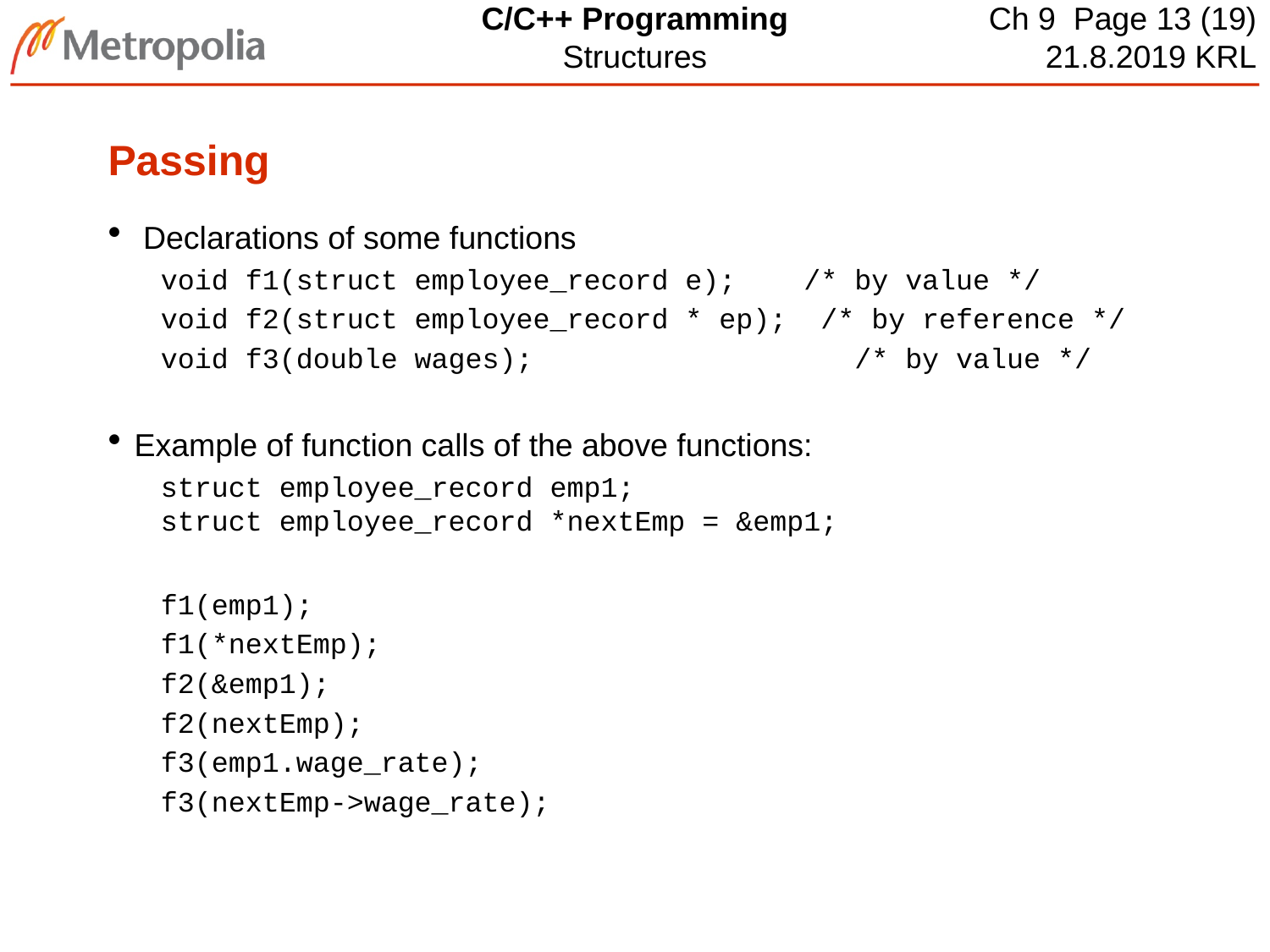

# Passing
 Declarations of some functions
void f1(struct employee_record e);    /* by value */
void f2(struct employee_record * ep);  /* by reference */
void f3(double wages);                   /* by value */

Example of function calls of the above functions:
struct employee_record emp1;
struct employee_record *nextEmp = &emp1;

f1(emp1);
f1(*nextEmp);
f2(&emp1);
f2(nextEmp);
f3(emp1.wage_rate);
f3(nextEmp->wage_rate);